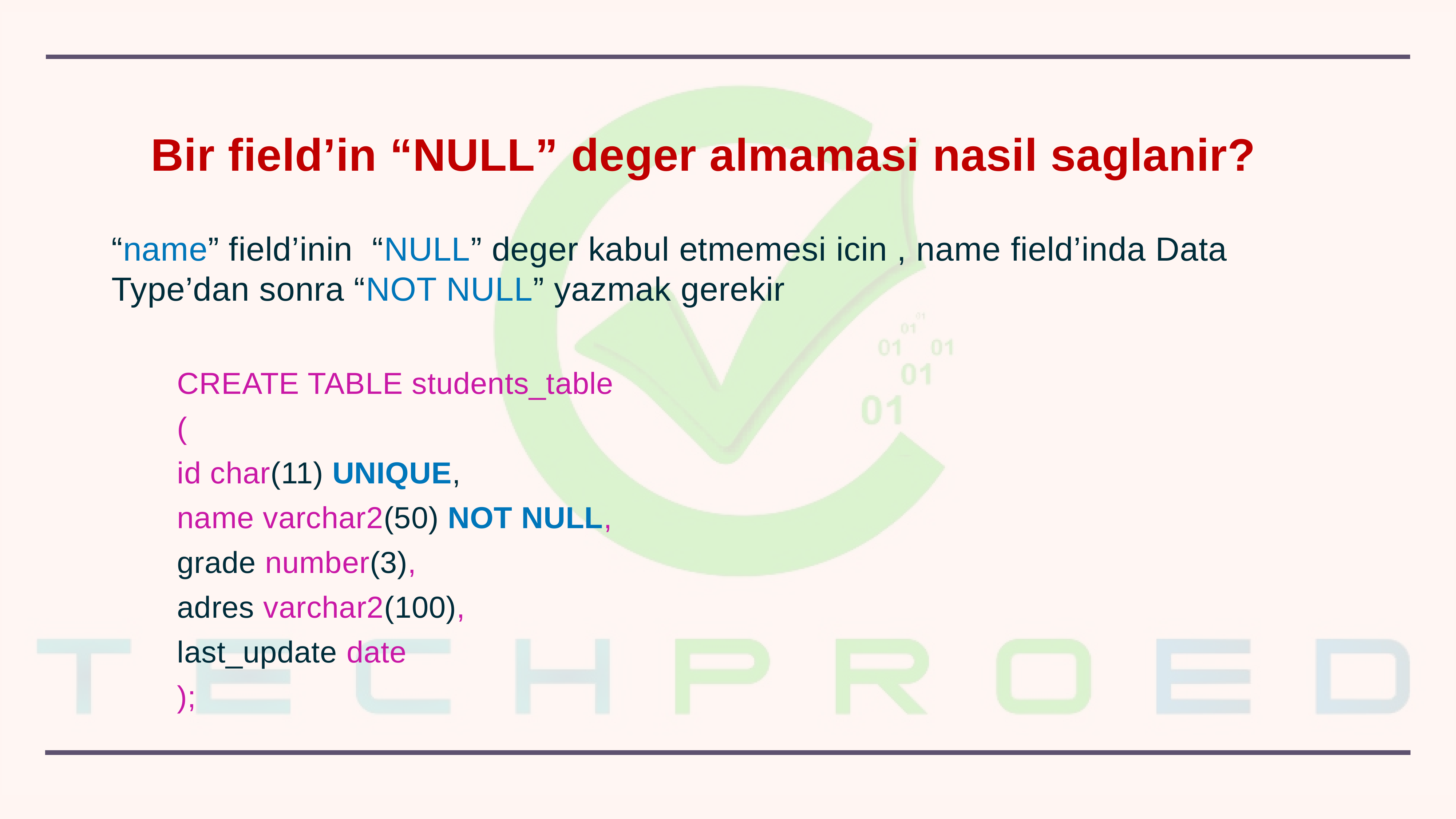

Bir field’in “NULL” deger almamasi nasil saglanir?
“name” field’inin  “NULL” deger kabul etmemesi icin , name field’inda Data Type’dan sonra “NOT NULL” yazmak gerekir
CREATE TABLE students_table
(
id char(11) UNIQUE,
name varchar2(50) NOT NULL,
grade number(3),
adres varchar2(100),
last_update date
);